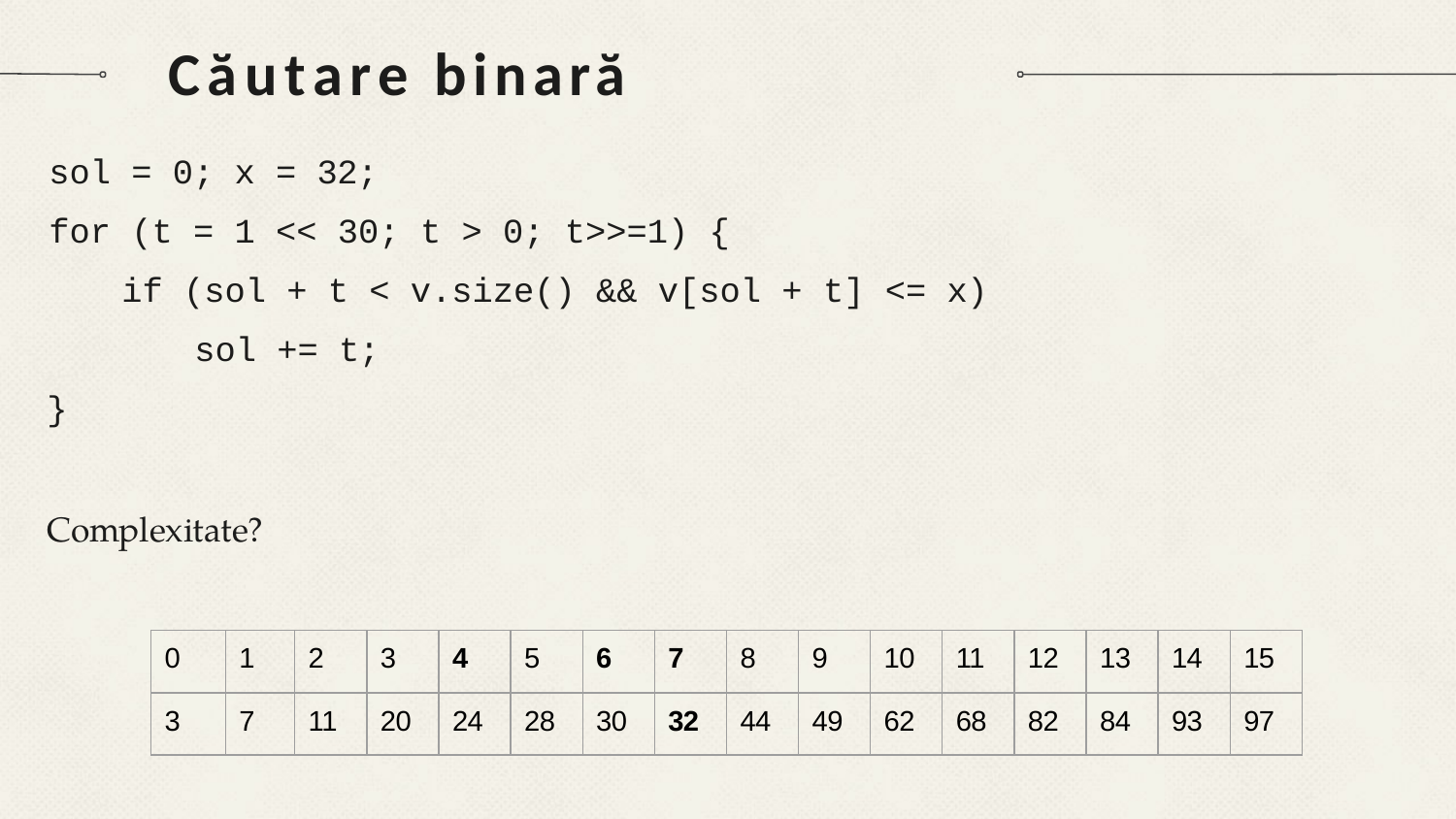

# Căutare binară
sol = 0; x = 32;
for (t = 1 << 30; t > 0; t>>=1) {
if (sol + t < v.size() && v[sol + t] <= x) sol += t;
}

Complexitate?
| 0 | 1 | 2 | 3 | 4 | 5 | 6 | 7 | 8 | 9 | 10 | 11 | 12 | 13 | 14 | 15 |
| --- | --- | --- | --- | --- | --- | --- | --- | --- | --- | --- | --- | --- | --- | --- | --- |
| 3 | 7 | 11 | 20 | 24 | 28 | 30 | 32 | 44 | 49 | 62 | 68 | 82 | 84 | 93 | 97 |